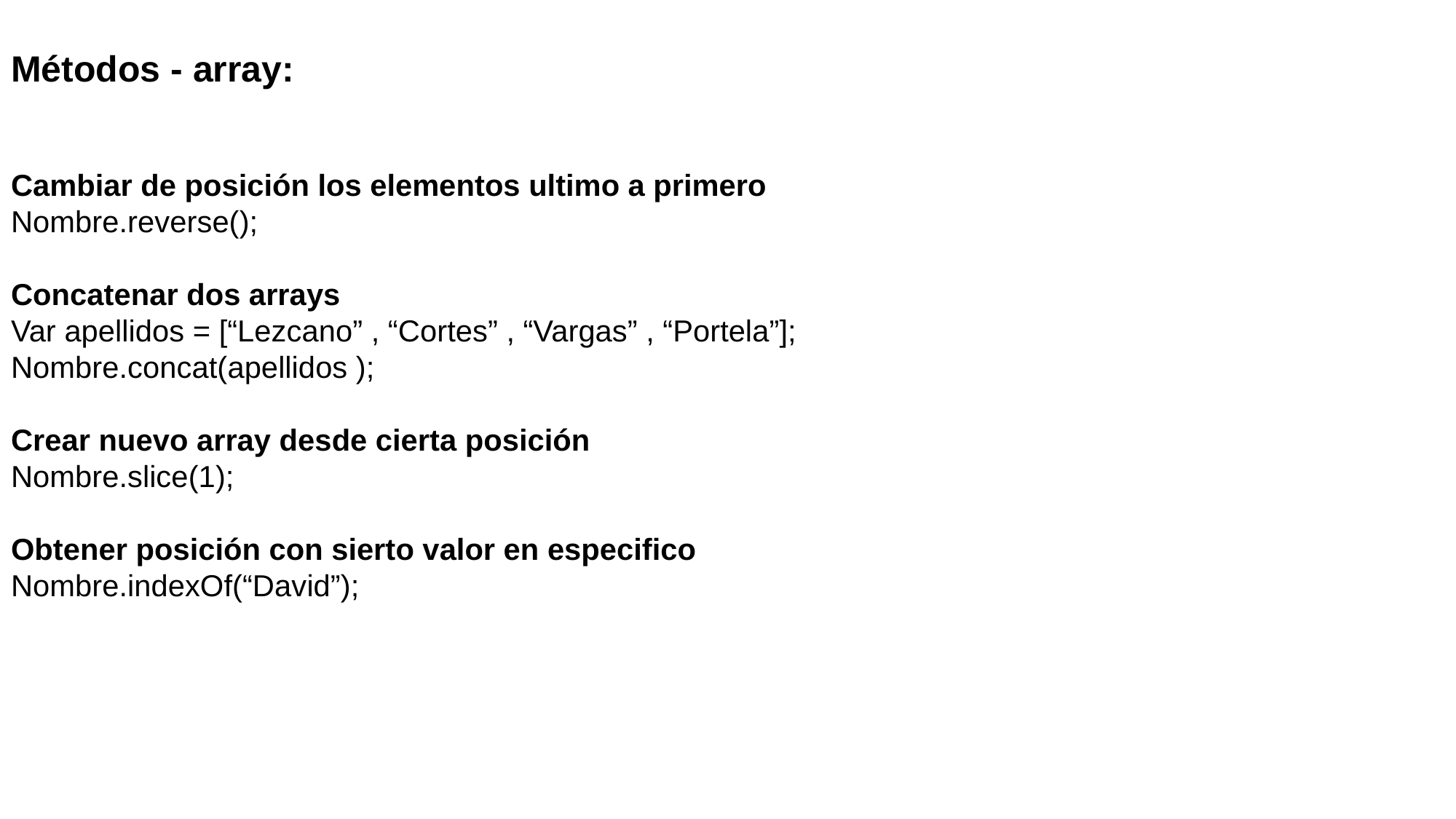

Métodos - array:

Cambiar de posición los elementos ultimo a primero
Nombre.reverse();

Concatenar dos arrays
Var apellidos = [“Lezcano” , “Cortes” , “Vargas” , “Portela”];
Nombre.concat(apellidos );

Crear nuevo array desde cierta posición
Nombre.slice(1);

Obtener posición con sierto valor en especifico
Nombre.indexOf(“David”);